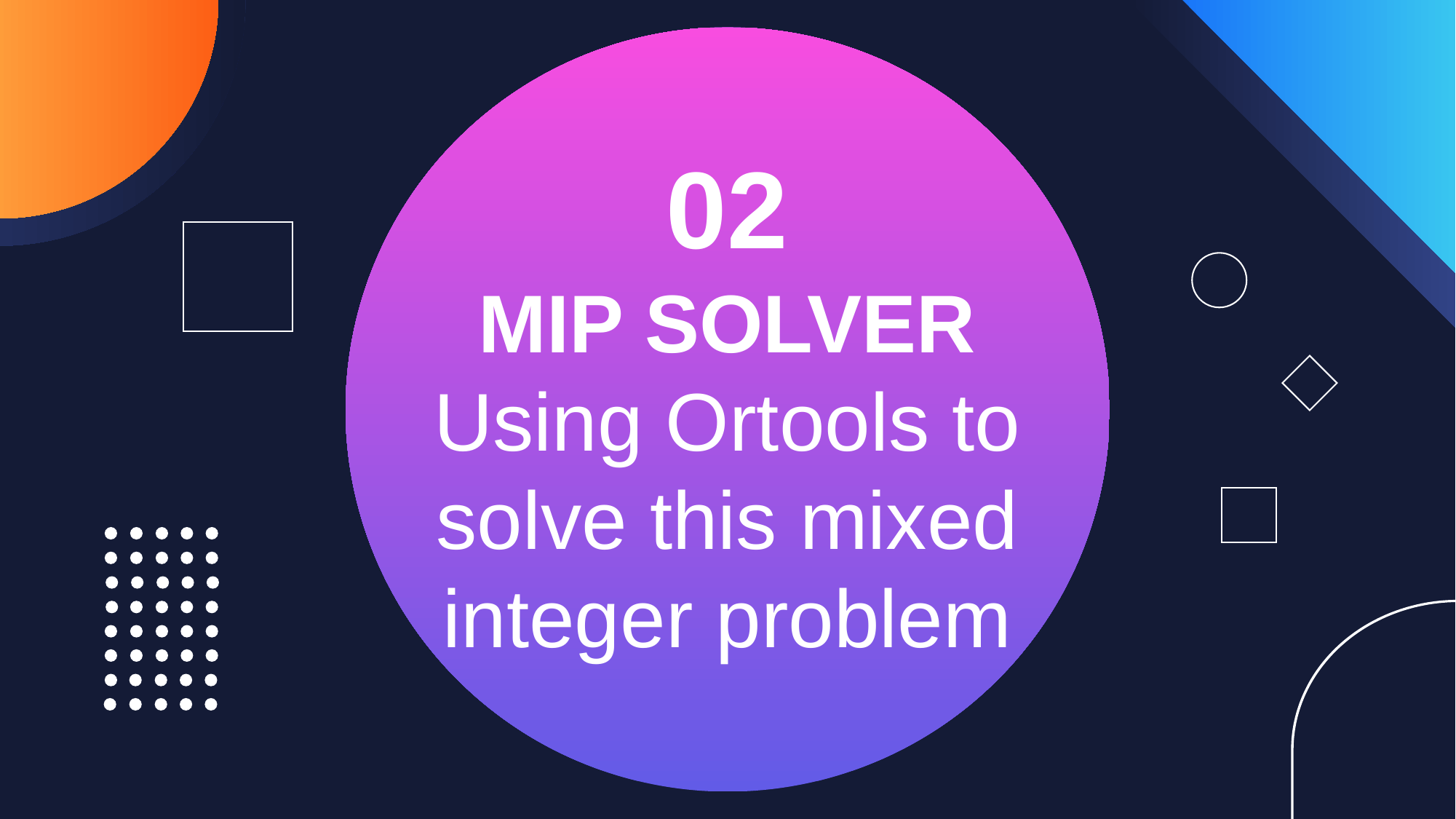

02
MIP SOLVER
Using Ortools to solve this mixed integer problem